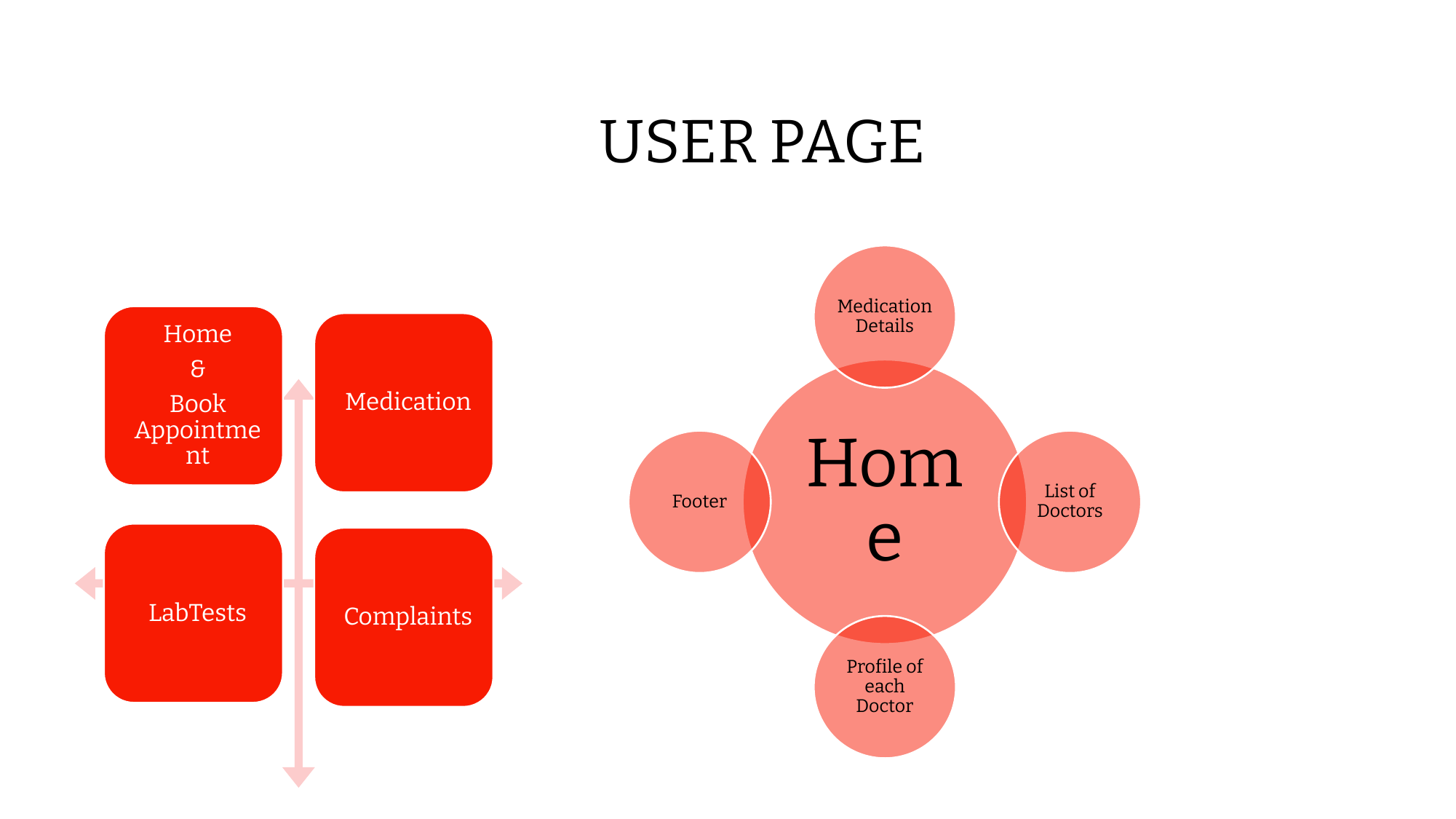

USER PAGE
Home
&
Book Appointment
Medication
LabTests
Complaints
Home
Medication Details
List of Doctors
Profile of each Doctor
Footer